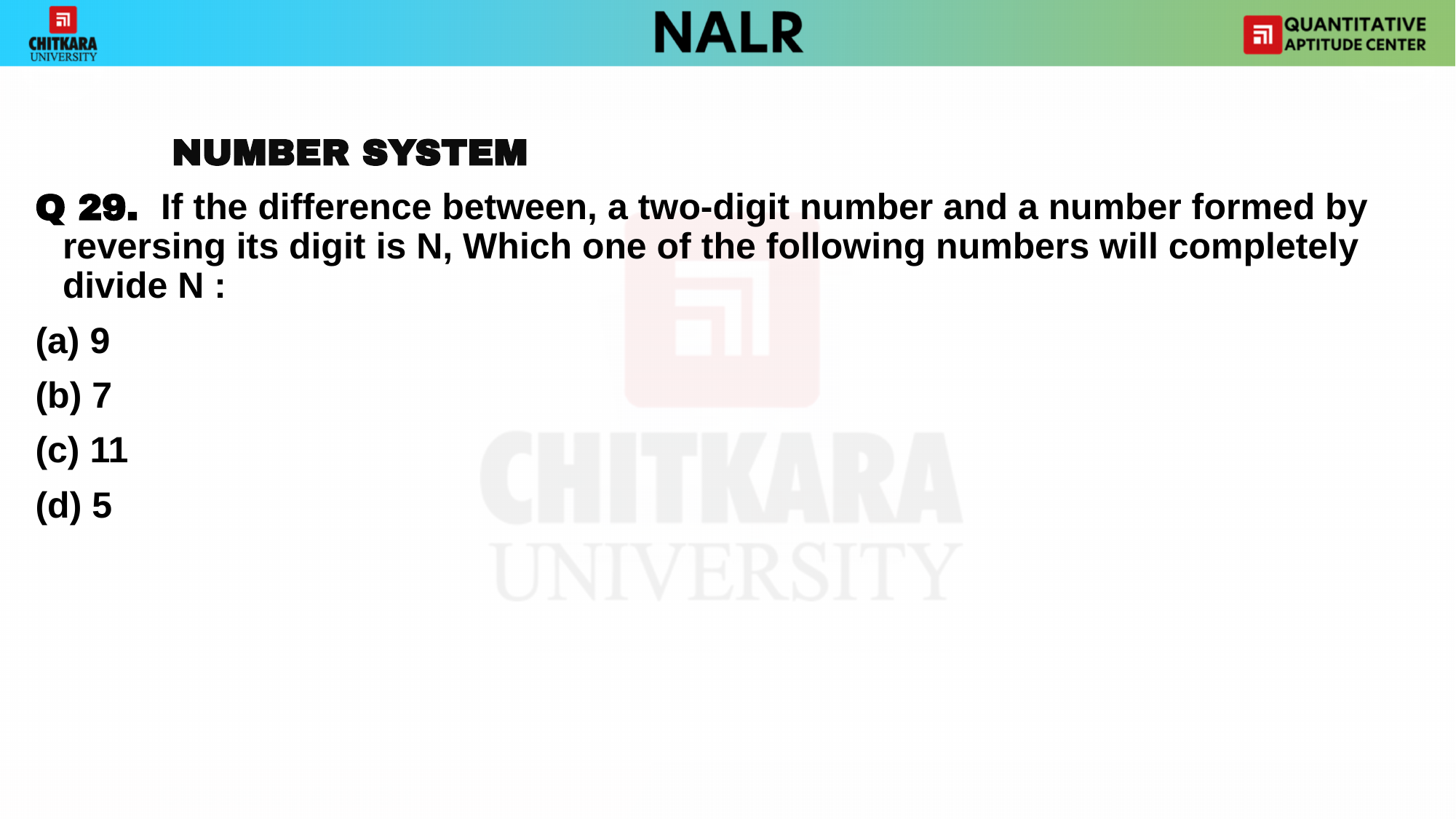

NUMBER SYSTEM
Q 29.  If the difference between, a two-digit number and a number formed by reversing its digit is N, Which one of the following numbers will completely divide N :
9
(b) 7
(c) 11
(d) 5